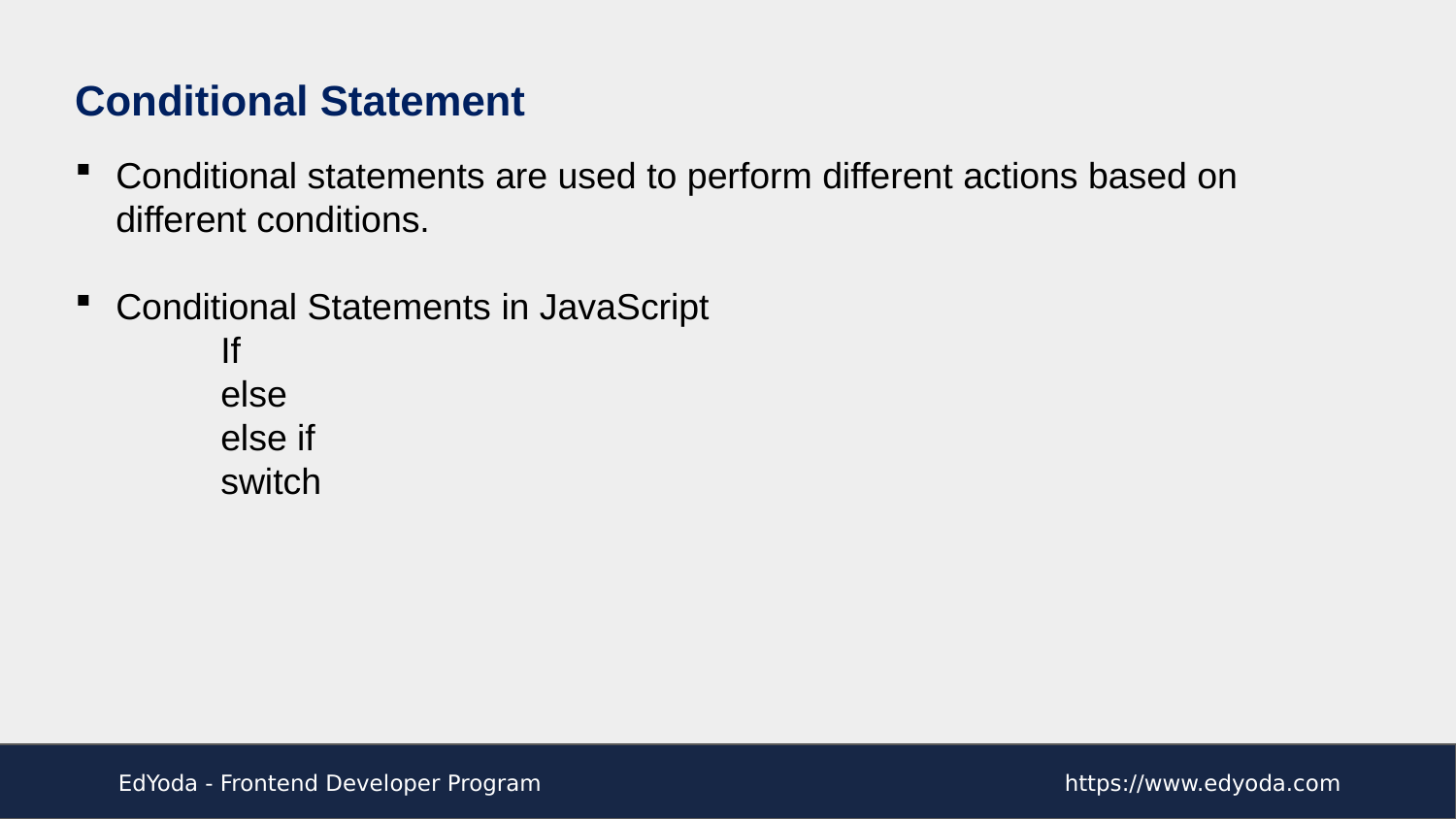

Conditional Statement

Conditional statements are used to perform different actions based on different conditions.

Conditional Statements in JavaScript
	If
	else
	else if
	switch

EdYoda - Frontend Developer Program
https://www.edyoda.com